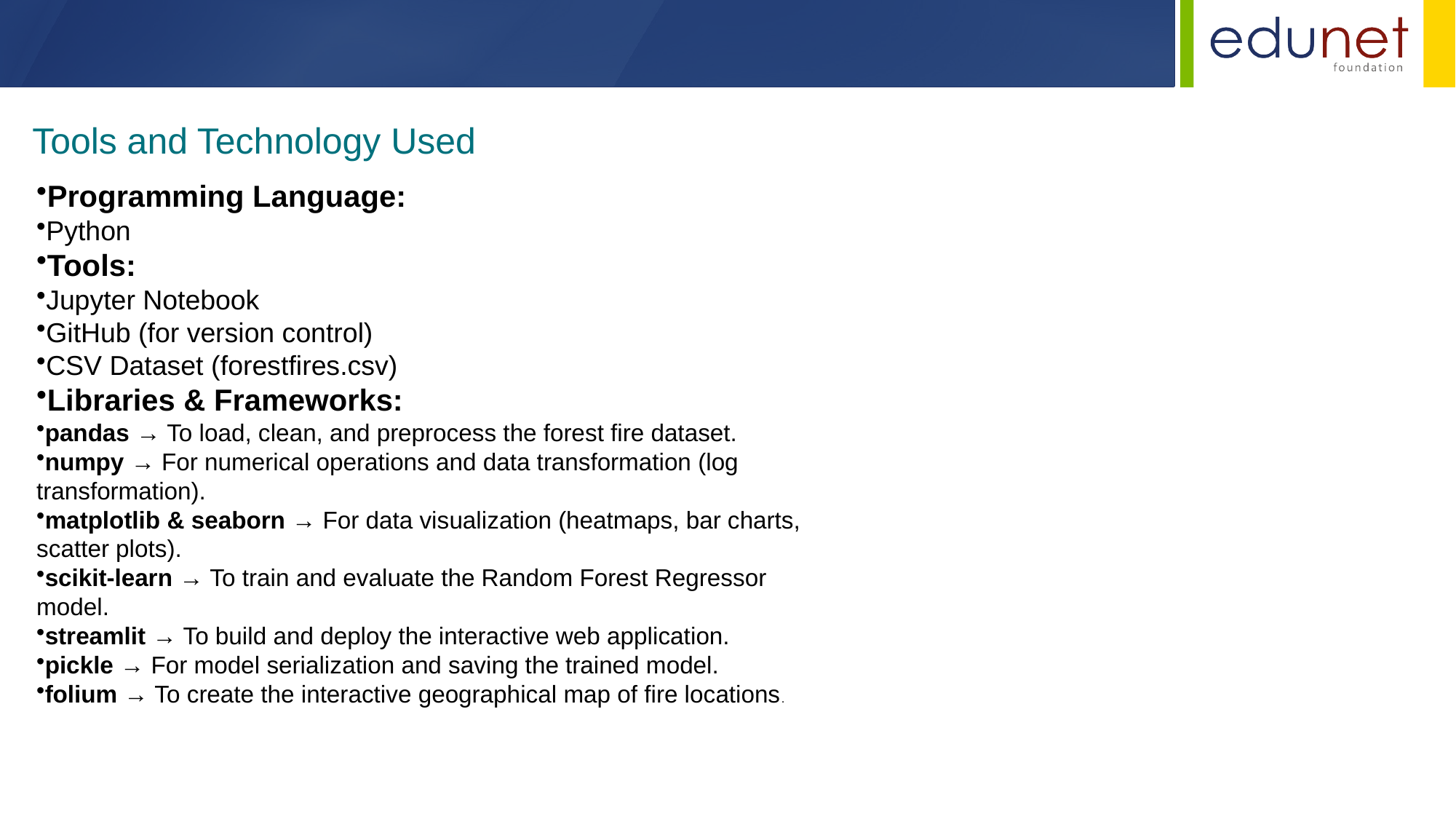

Tools and Technology Used
Programming Language:
Python
Tools:
Jupyter Notebook
GitHub (for version control)
CSV Dataset (forestfires.csv)
Libraries & Frameworks:
pandas → To load, clean, and preprocess the forest fire dataset.
numpy → For numerical operations and data transformation (log transformation).
matplotlib & seaborn → For data visualization (heatmaps, bar charts, scatter plots).
scikit-learn → To train and evaluate the Random Forest Regressor model.
streamlit → To build and deploy the interactive web application.
pickle → For model serialization and saving the trained model.
folium → To create the interactive geographical map of fire locations.